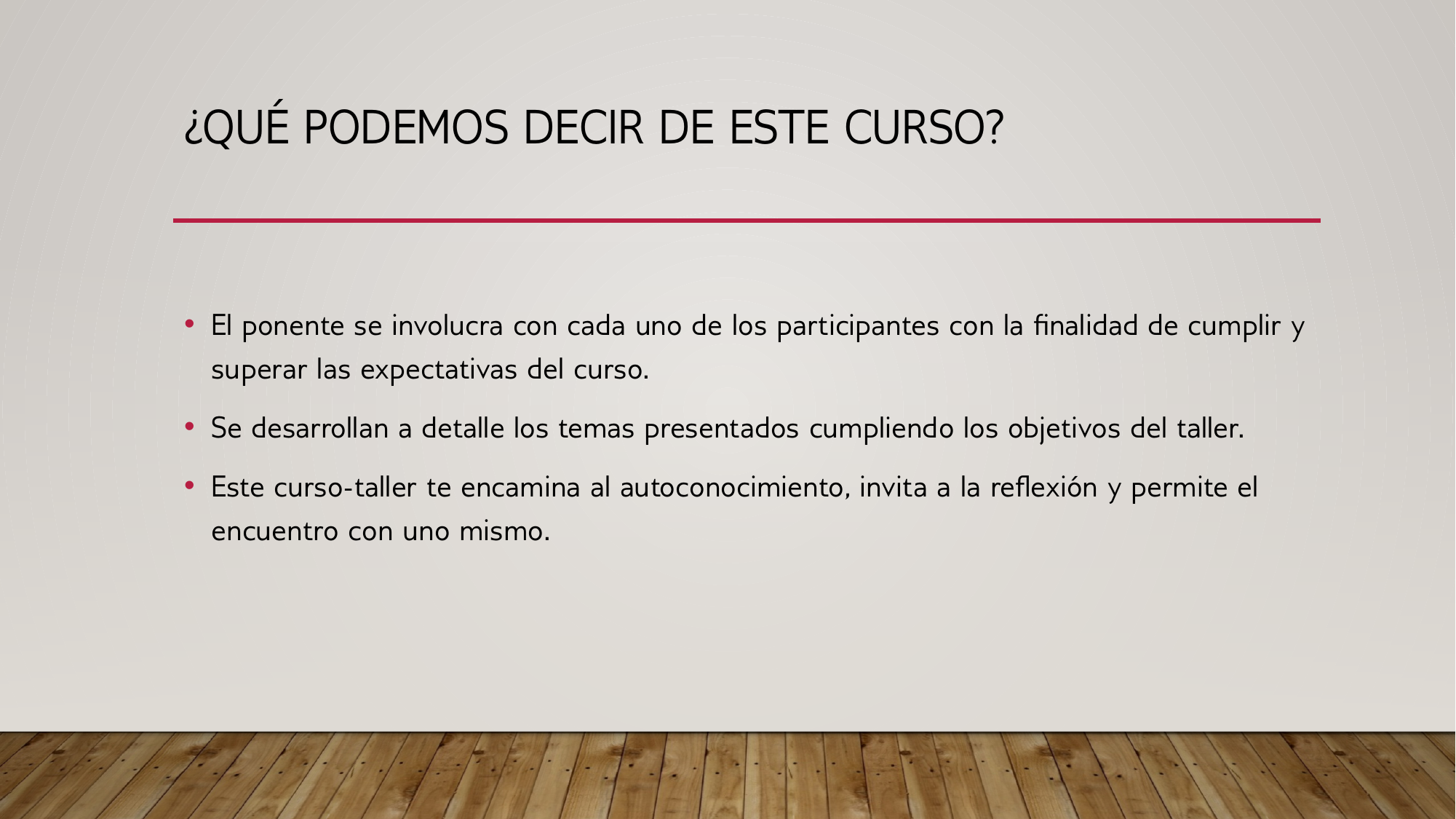

# ¿QUÉ PODEMOS DECIR DE ESTE CURSO?

El ponente se involucra con cada uno de los participantes con la finalidad de cumplir y superar las expectativas del curso.
Se desarrollan a detalle los temas presentados cumpliendo los objetivos del taller.
Este curso-taller te encamina al autoconocimiento, invita a la reflexión y permite el encuentro con uno mismo.